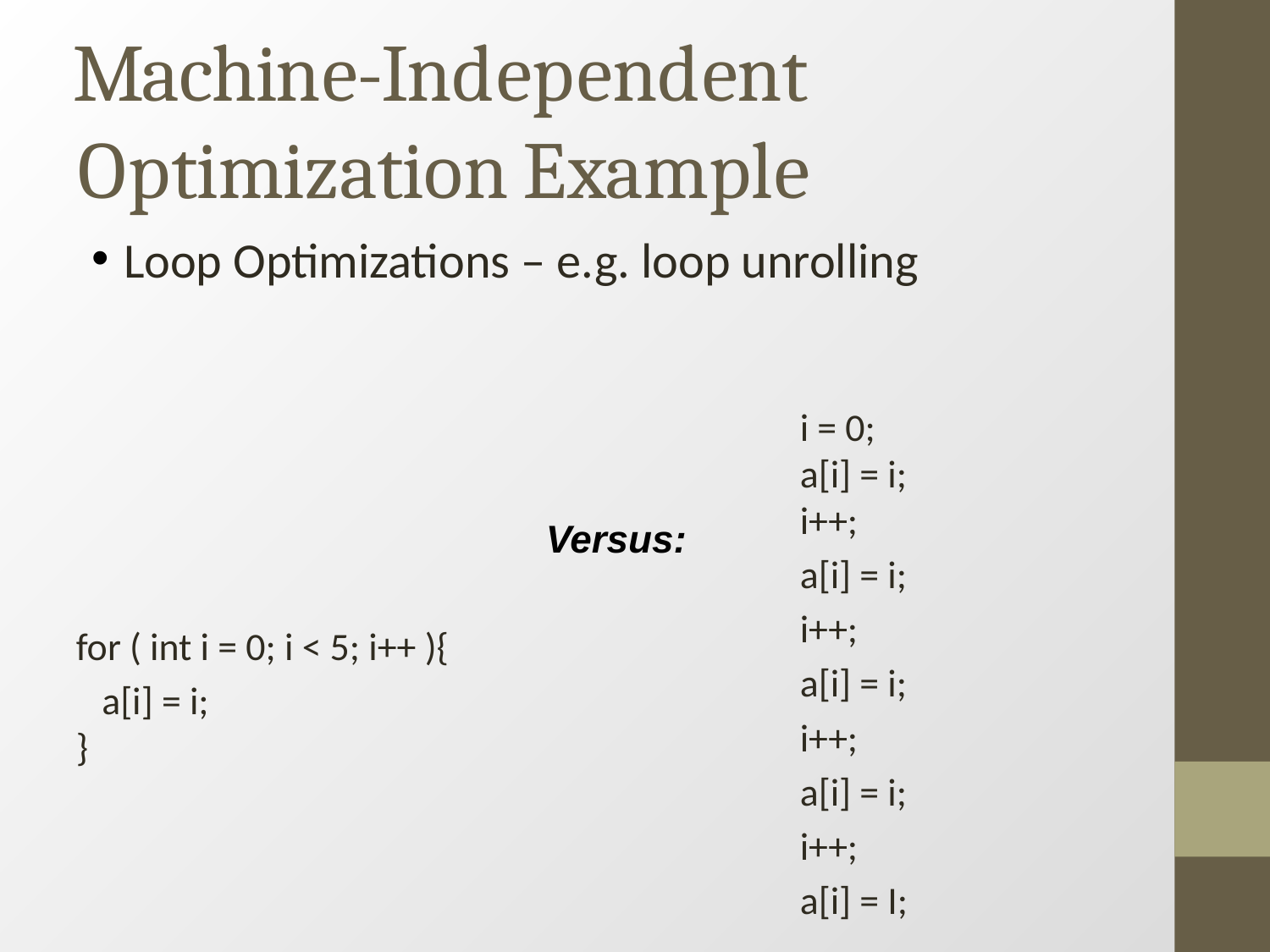

Machine-Independent Optimization Example
Loop Optimizations – e.g. loop unrolling

for ( int i = 0; i < 5; i++ ){
   a[i] = i;
}

i = 0;
a[i] = i;
i++;
a[i] = i;
i++;
a[i] = i;
i++;
a[i] = i;
i++;
a[i] = I;
Versus: